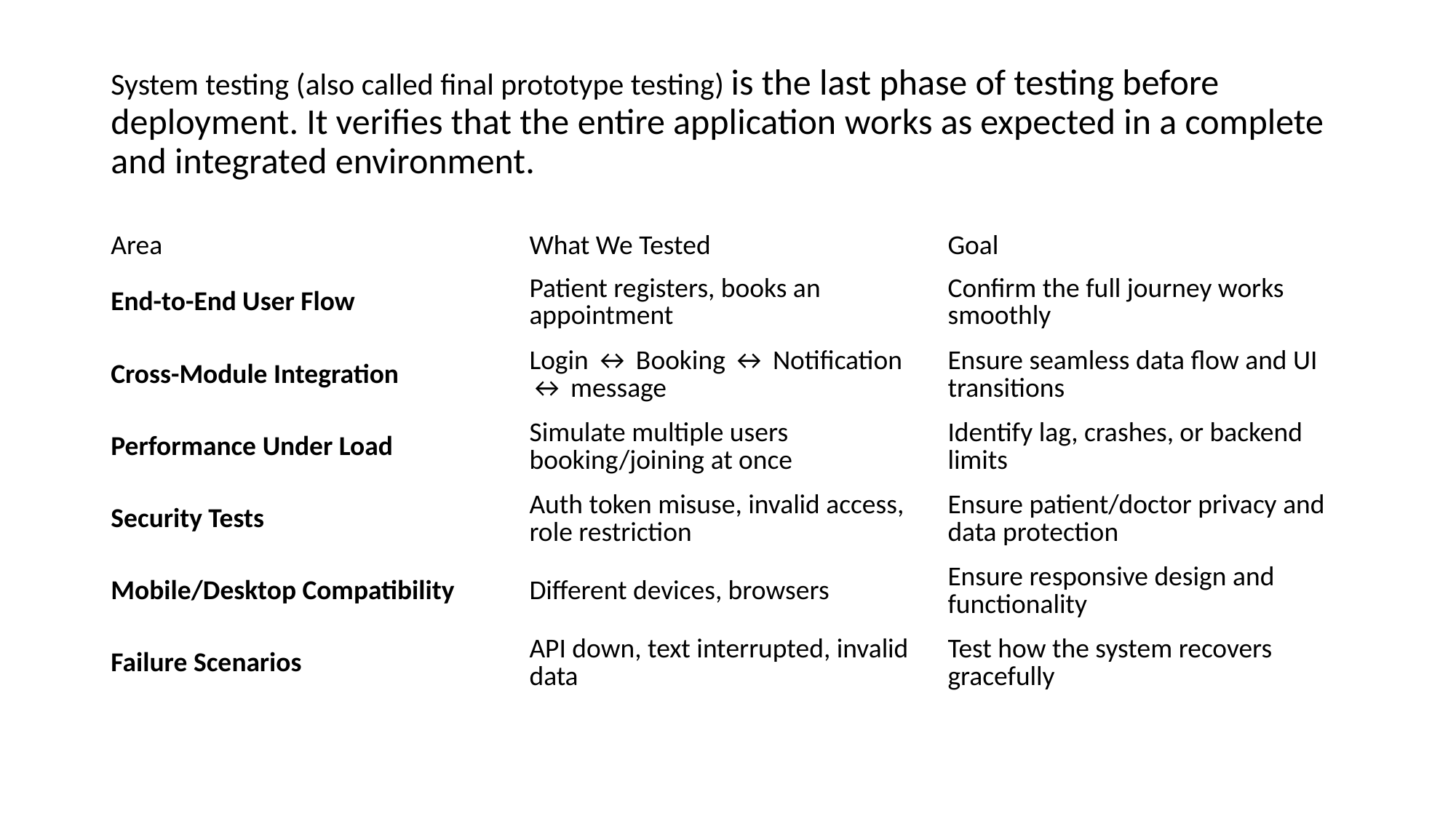

# System testing (also called final prototype testing) is the last phase of testing before deployment. It verifies that the entire application works as expected in a complete and integrated environment.
| Area | What We Tested | Goal |
| --- | --- | --- |
| End-to-End User Flow | Patient registers, books an appointment | Confirm the full journey works smoothly |
| Cross-Module Integration | Login ↔ Booking ↔ Notification ↔ message | Ensure seamless data flow and UI transitions |
| Performance Under Load | Simulate multiple users booking/joining at once | Identify lag, crashes, or backend limits |
| Security Tests | Auth token misuse, invalid access, role restriction | Ensure patient/doctor privacy and data protection |
| Mobile/Desktop Compatibility | Different devices, browsers | Ensure responsive design and functionality |
| Failure Scenarios | API down, text interrupted, invalid data | Test how the system recovers gracefully |